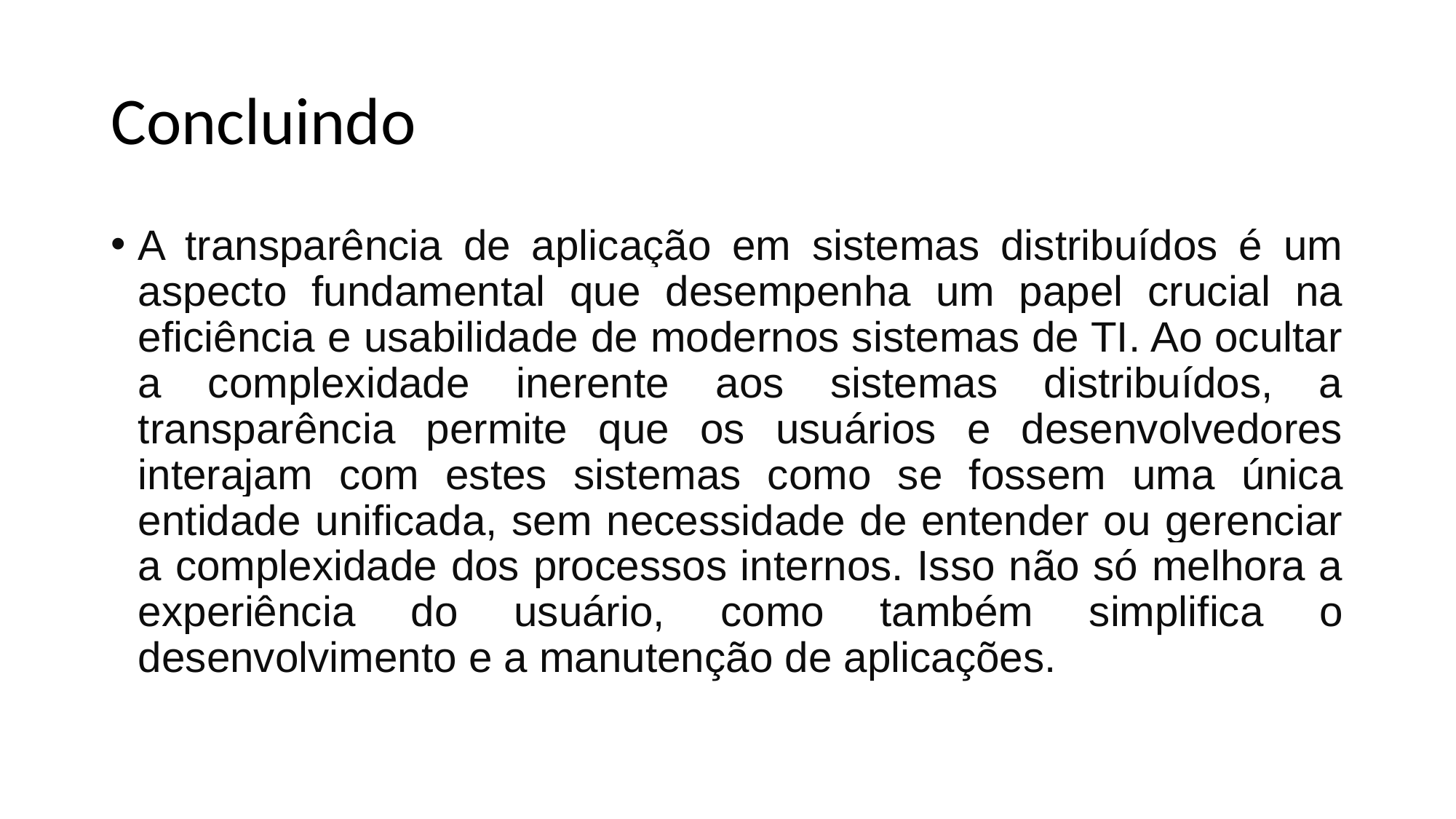

# Concluindo
A transparência de aplicação em sistemas distribuídos é um aspecto fundamental que desempenha um papel crucial na eficiência e usabilidade de modernos sistemas de TI. Ao ocultar a complexidade inerente aos sistemas distribuídos, a transparência permite que os usuários e desenvolvedores interajam com estes sistemas como se fossem uma única entidade unificada, sem necessidade de entender ou gerenciar a complexidade dos processos internos. Isso não só melhora a experiência do usuário, como também simplifica o desenvolvimento e a manutenção de aplicações.